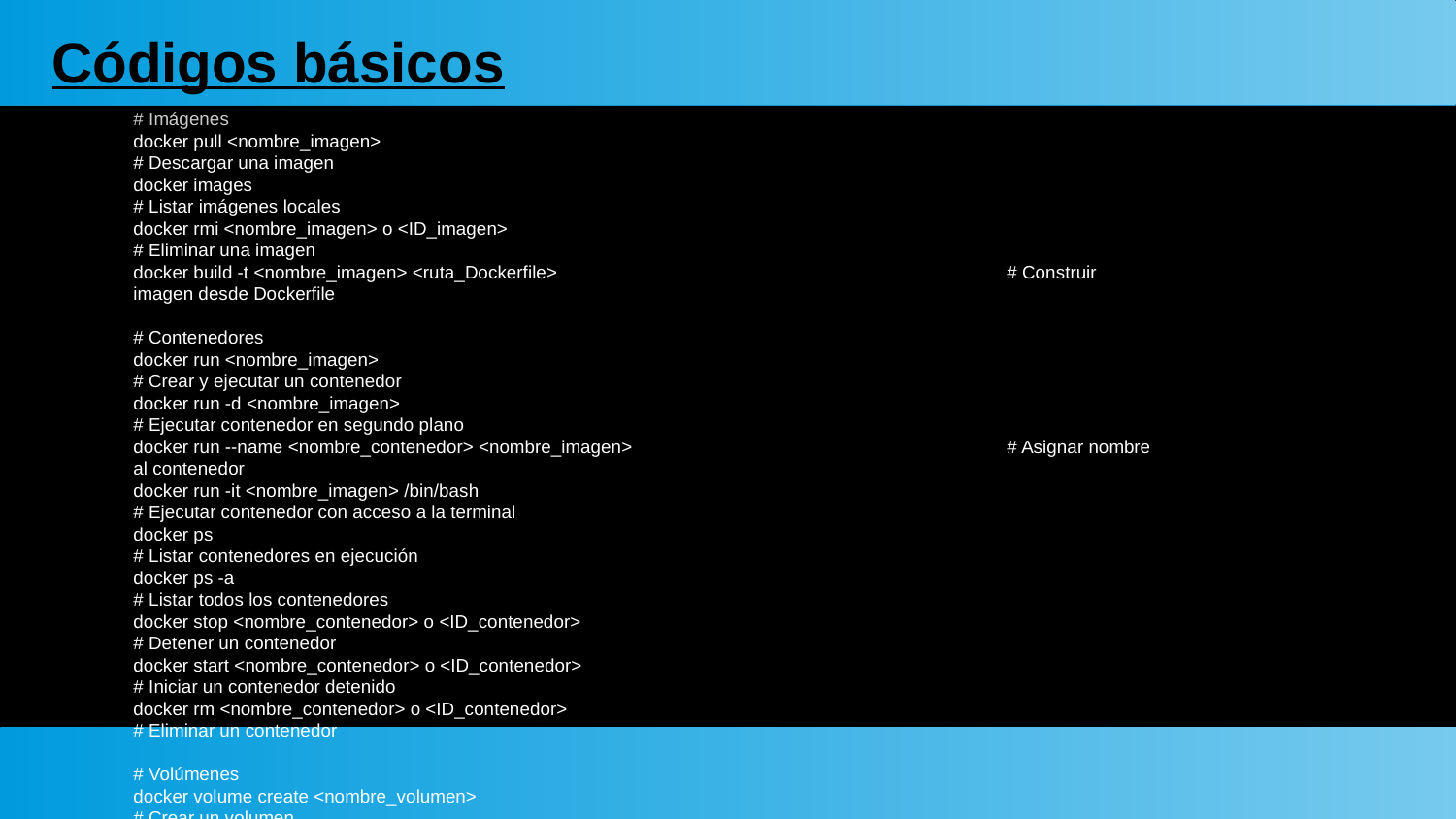

# Códigos básicos
# Imágenes
docker pull <nombre_imagen>                 					# Descargar una imagen
docker images                               						# Listar imágenes locales
docker rmi <nombre_imagen> o <ID_imagen>    					# Eliminar una imagen
docker build -t <nombre_imagen> <ruta_Dockerfile>  				# Construir imagen desde Dockerfile

# Contenedores
docker run <nombre_imagen>                  					# Crear y ejecutar un contenedor
docker run -d <nombre_imagen>               					# Ejecutar contenedor en segundo plano
docker run --name <nombre_contenedor> <nombre_imagen>  			# Asignar nombre al contenedor
docker run -it <nombre_imagen> /bin/bash    					# Ejecutar contenedor con acceso a la terminal
docker ps                                   						# Listar contenedores en ejecución
docker ps -a                                						# Listar todos los contenedores
docker stop <nombre_contenedor> o <ID_contenedor>     				# Detener un contenedor
docker start <nombre_contenedor> o <ID_contenedor>    				# Iniciar un contenedor detenido
docker rm <nombre_contenedor> o <ID_contenedor>       				# Eliminar un contenedor

# Volúmenes
docker volume create <nombre_volumen>       					# Crear un volumen
docker volume ls                            						# Listar volúmenes
docker volume rm <nombre_volumen>           					# Eliminar un volumen

# Redes
docker network create <nombre_red>          					# Crear una red
docker network ls                           						# Listar redes
docker network rm <nombre_red>              					# Eliminar una red